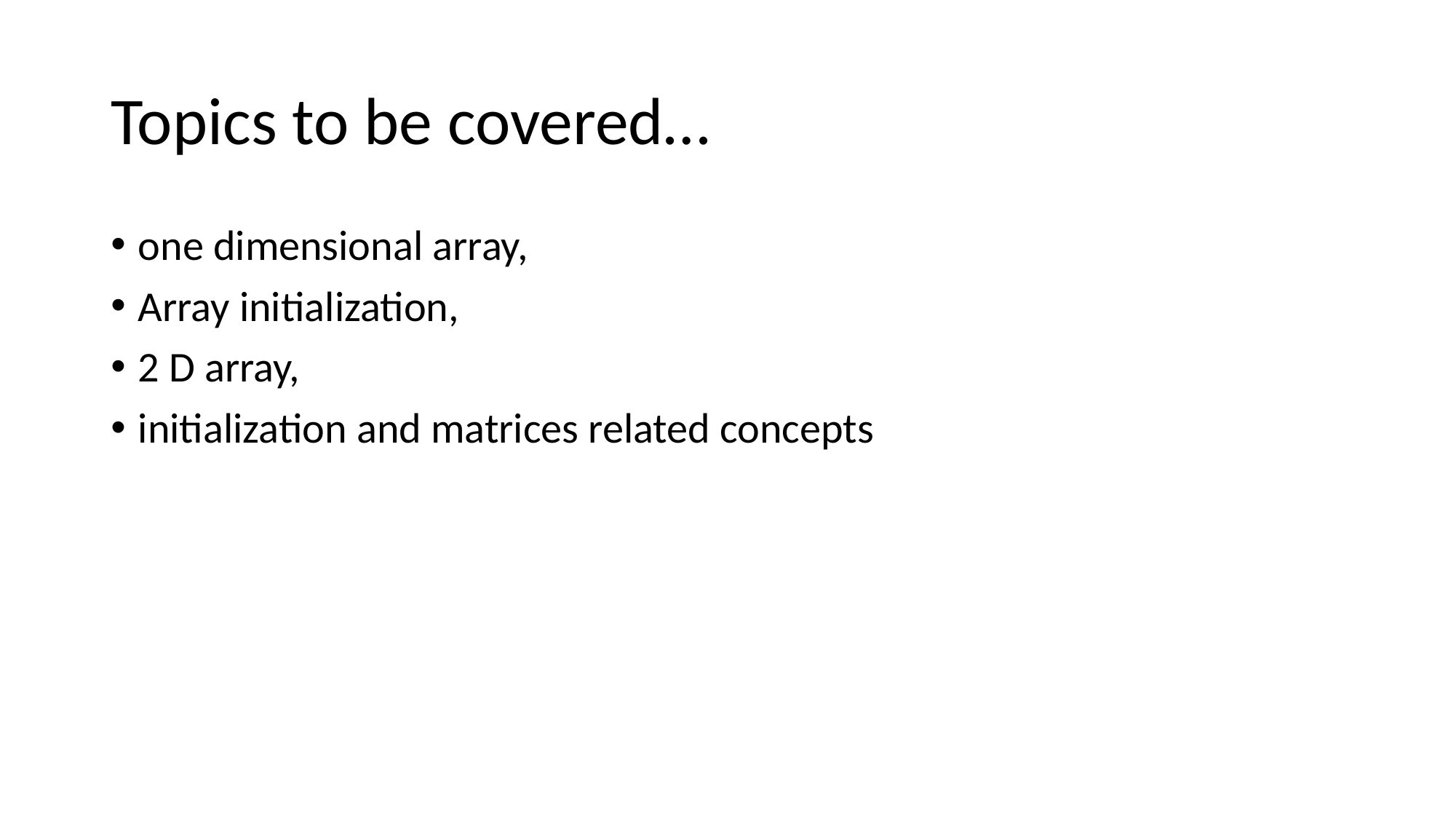

# Topics to be covered…
one dimensional array,
Array initialization,
2 D array,
initialization and matrices related concepts